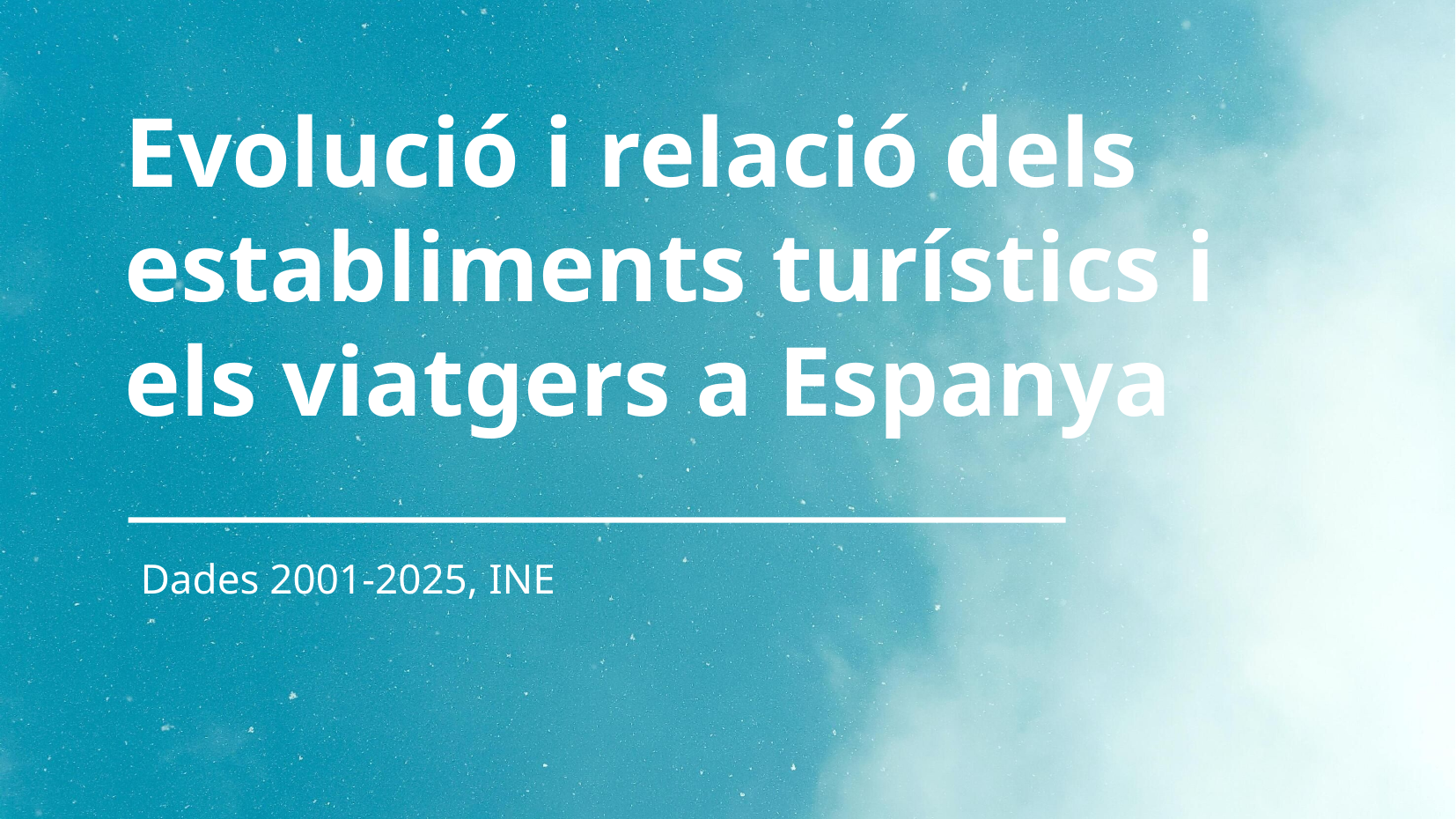

# Evolució i relació dels establiments turístics i els viatgers a Espanya

Dades 2001-2025, INE